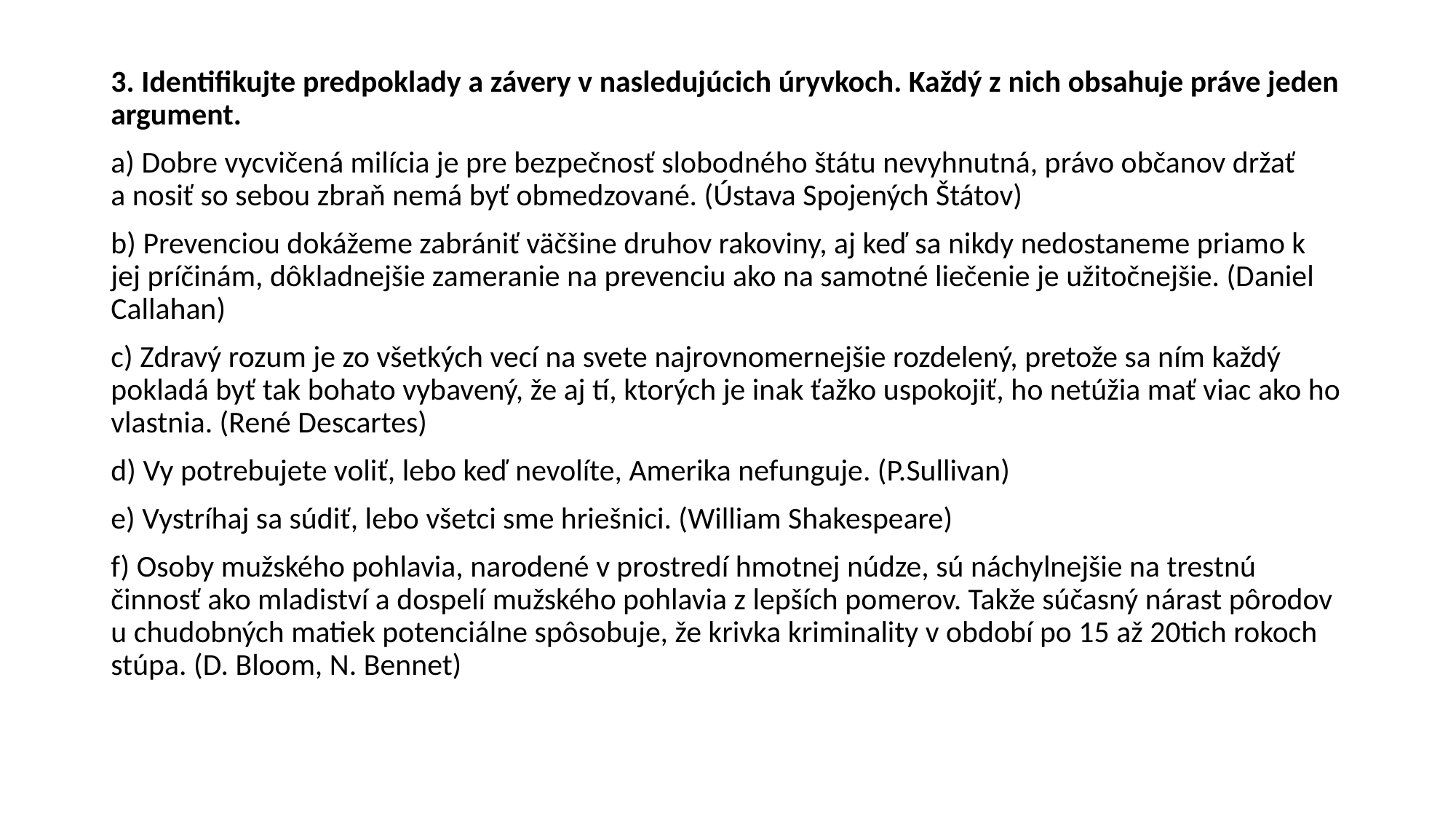

#
3. Identifikujte predpoklady a závery v nasledujúcich úryvkoch. Každý z nich obsahuje práve jeden argument.
a) Dobre vycvičená milícia je pre bezpečnosť slobodného štátu nevyhnutná, právo občanov držať a nosiť so sebou zbraň nemá byť obmedzované. (Ústava Spojených Štátov)
b) Prevenciou dokážeme zabrániť väčšine druhov rakoviny, aj keď sa nikdy nedostaneme priamo k jej príčinám, dôkladnejšie zameranie na prevenciu ako na samotné liečenie je užitočnejšie. (Daniel Callahan)
c) Zdravý rozum je zo všetkých vecí na svete najrovnomernejšie rozdelený, pretože sa ním každý pokladá byť tak bohato vybavený, že aj tí, ktorých je inak ťažko uspokojiť, ho netúžia mať viac ako ho vlastnia. (René Descartes)
d) Vy potrebujete voliť, lebo keď nevolíte, Amerika nefunguje. (P.Sullivan)
e) Vystríhaj sa súdiť, lebo všetci sme hriešnici. (William Shakespeare)
f) Osoby mužského pohlavia, narodené v prostredí hmotnej núdze, sú náchylnejšie na trestnú činnosť ako mladiství a dospelí mužského pohlavia z lepších pomerov. Takže súčasný nárast pôrodov u chudobných matiek potenciálne spôsobuje, že krivka kriminality v období po 15 až 20tich rokoch stúpa. (D. Bloom, N. Bennet)